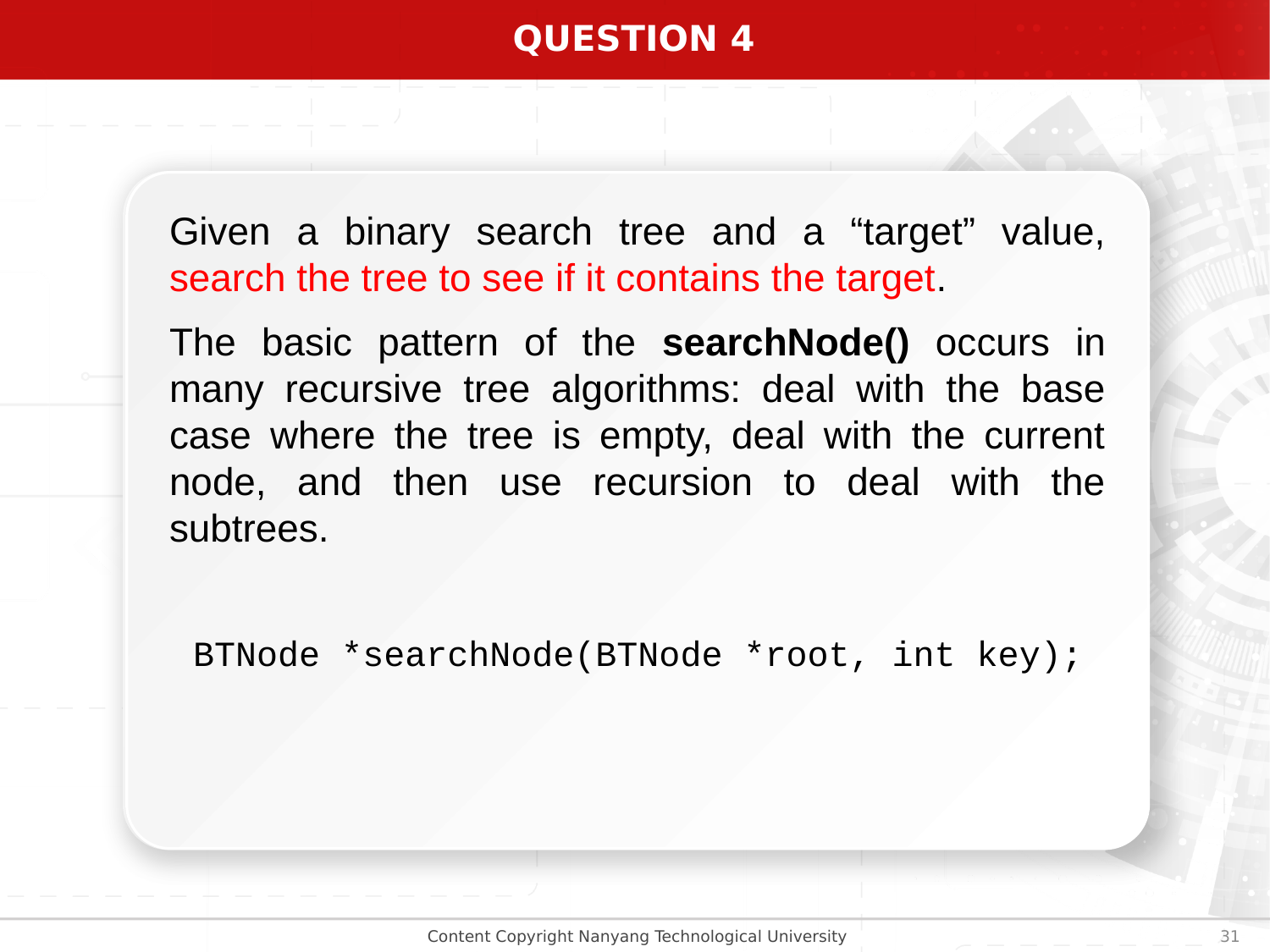

# Question 4
Given a binary search tree and a “target” value, search the tree to see if it contains the target.
The basic pattern of the searchNode() occurs in many recursive tree algorithms: deal with the base case where the tree is empty, deal with the current node, and then use recursion to deal with the subtrees.

BTNode *searchNode(BTNode *root, int key);